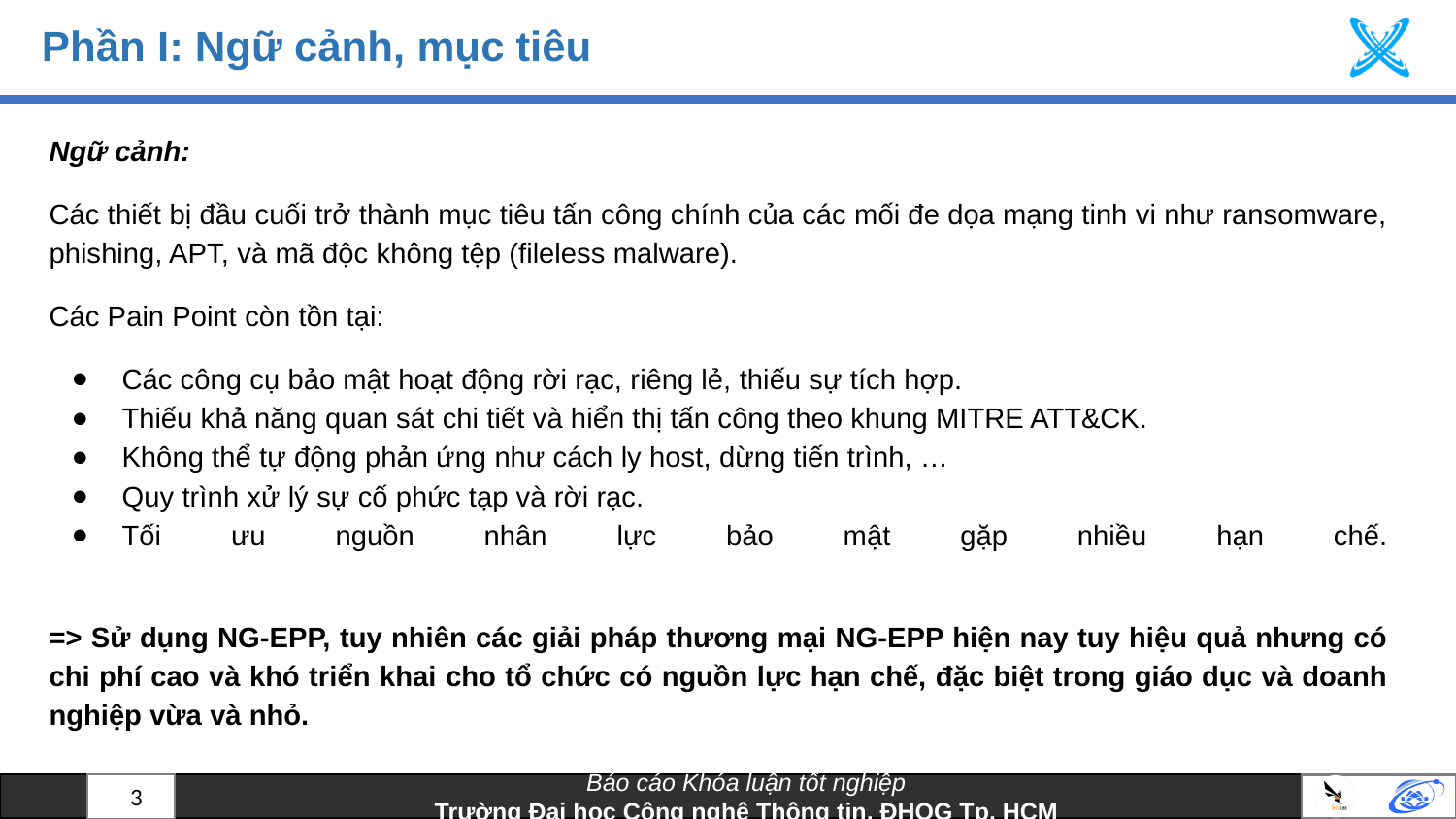

# Phần I: Ngữ cảnh, mục tiêu
Ngữ cảnh:
Các thiết bị đầu cuối trở thành mục tiêu tấn công chính của các mối đe dọa mạng tinh vi như ransomware, phishing, APT, và mã độc không tệp (fileless malware).
Các Pain Point còn tồn tại:
Các công cụ bảo mật hoạt động rời rạc, riêng lẻ, thiếu sự tích hợp.
Thiếu khả năng quan sát chi tiết và hiển thị tấn công theo khung MITRE ATT&CK.
Không thể tự động phản ứng như cách ly host, dừng tiến trình, …
Quy trình xử lý sự cố phức tạp và rời rạc.
Tối ưu nguồn nhân lực bảo mật gặp nhiều hạn chế.
=> Sử dụng NG-EPP, tuy nhiên các giải pháp thương mại NG-EPP hiện nay tuy hiệu quả nhưng có chi phí cao và khó triển khai cho tổ chức có nguồn lực hạn chế, đặc biệt trong giáo dục và doanh nghiệp vừa và nhỏ.

3